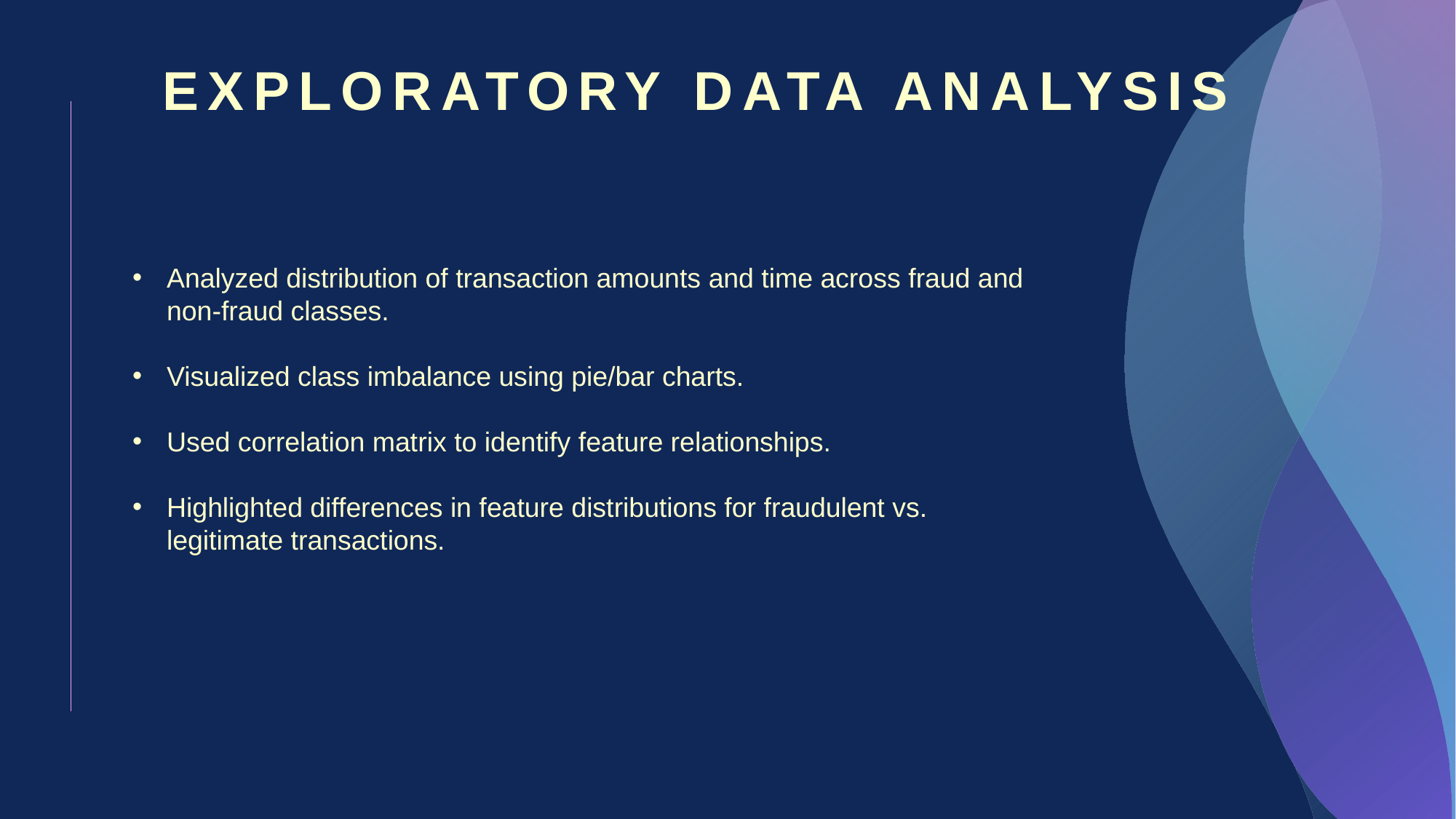

Exploratory data analysis
Analyzed distribution of transaction amounts and time across fraud and non-fraud classes.

Visualized class imbalance using pie/bar charts.

Used correlation matrix to identify feature relationships.

Highlighted differences in feature distributions for fraudulent vs. legitimate transactions.